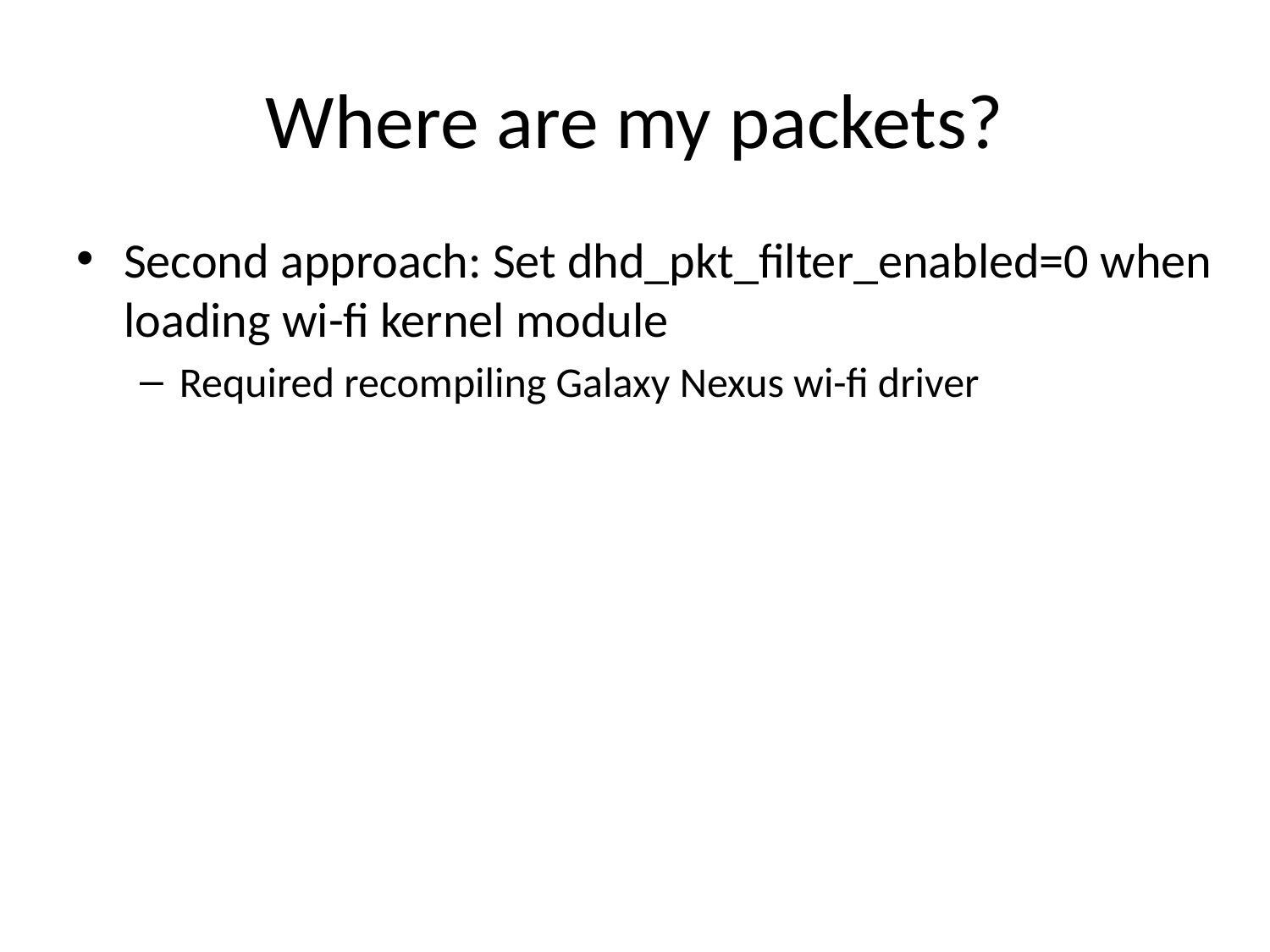

# Where are my packets?
Second approach: Set dhd_pkt_filter_enabled=0 when loading wi-fi kernel module
Required recompiling Galaxy Nexus wi-fi driver